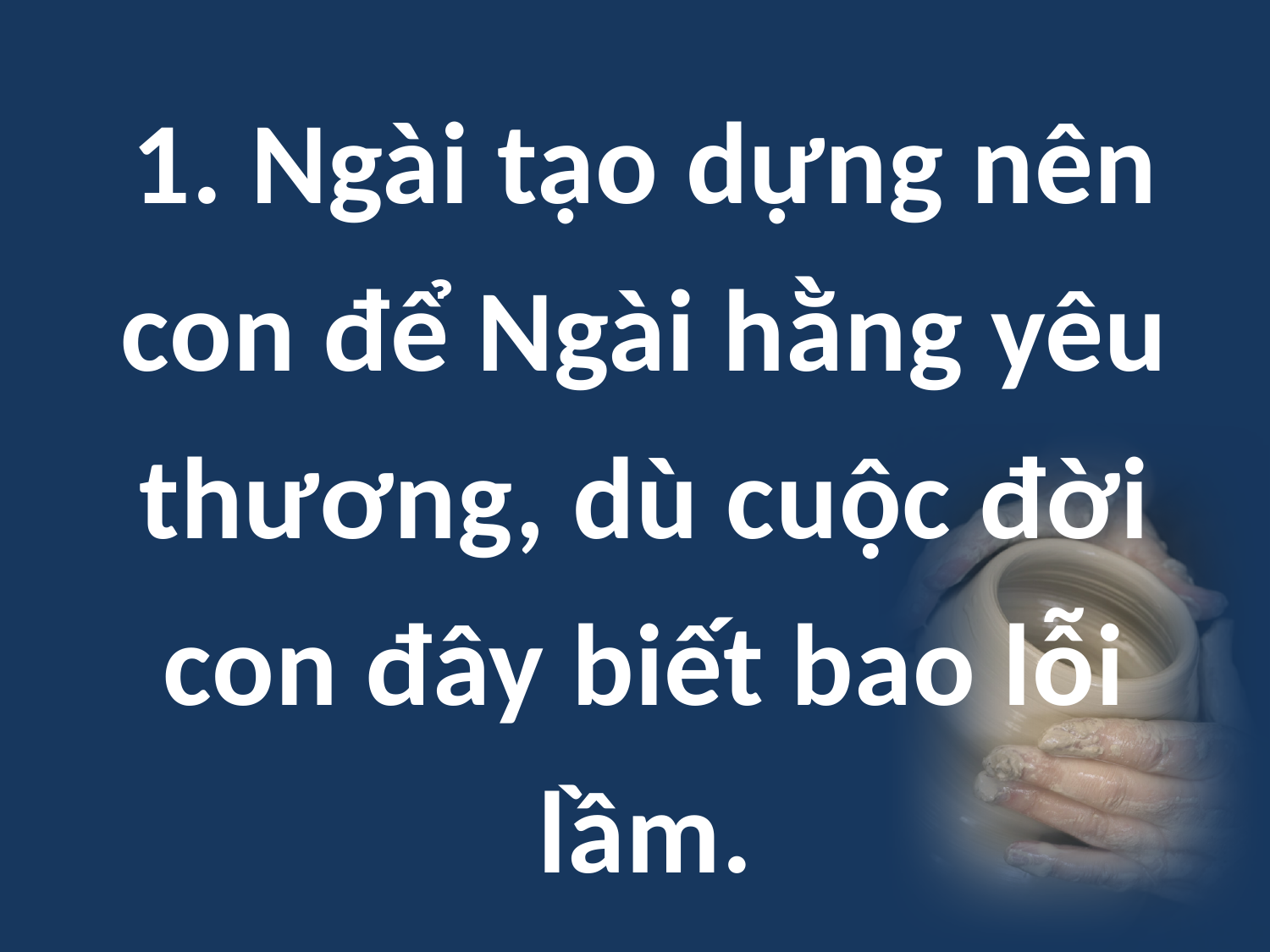

1. Ngài tạo dựng nên con để Ngài hằng yêu thương, dù cuộc đời con đây biết bao lỗi lầm.